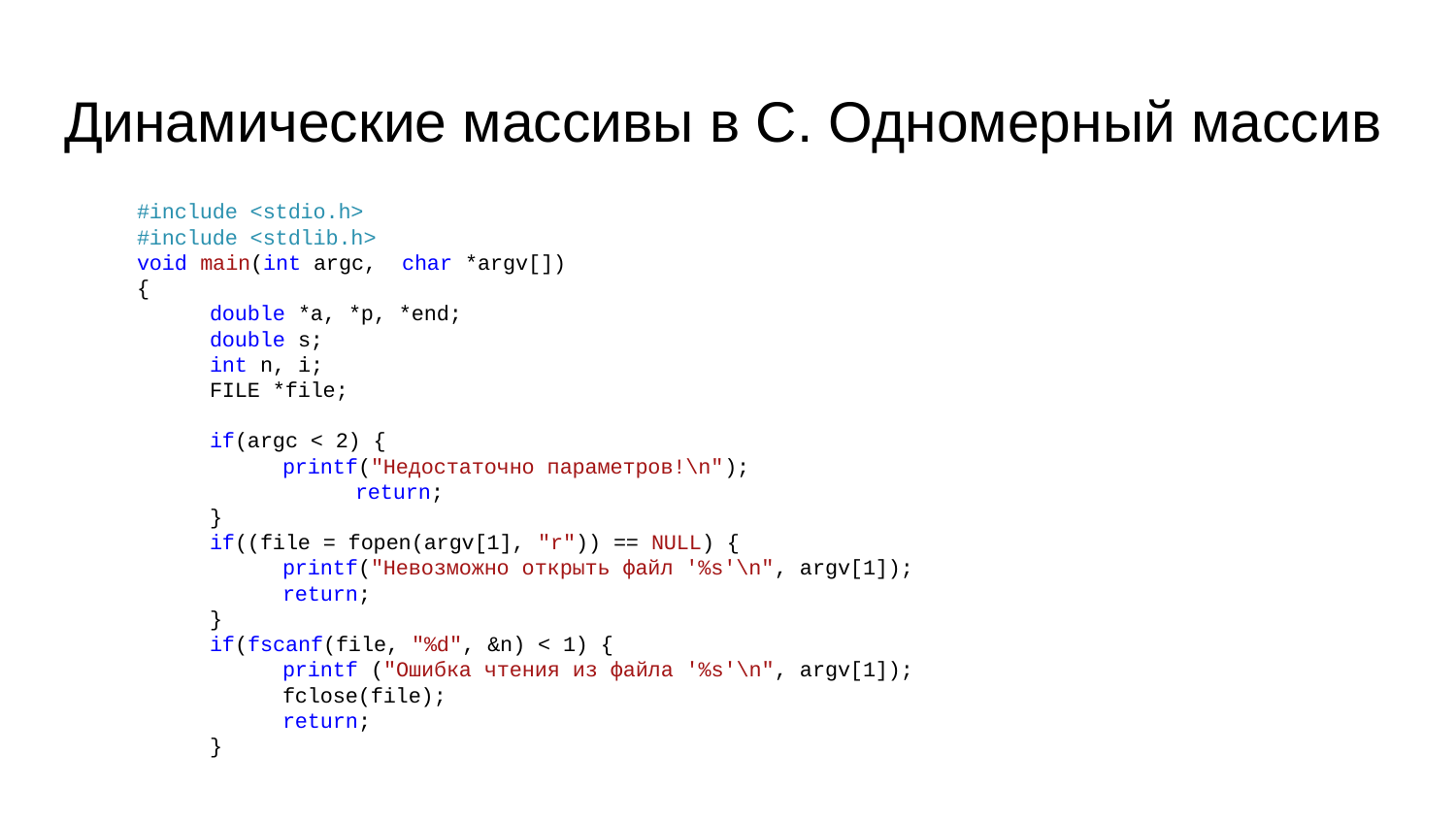

# Динамические массивы в C. Одномерный массив
#include <stdio.h>
#include <stdlib.h>
void main(int argc,  char *argv[])
{
double *a, *p, *end;
  	double s;
  	int n, i;
  	FILE *file;

  	if(argc < 2) {
printf("Недостаточно параметров!\n");
     		return;
}
if((file = fopen(argv[1], "r")) == NULL) {
printf("Невозможно открыть файл '%s'\n", argv[1]);
return;
}
if(fscanf(file, "%d", &n) < 1) {
printf ("Ошибка чтения из файла '%s'\n", argv[1]);
fclose(file);
return;
}